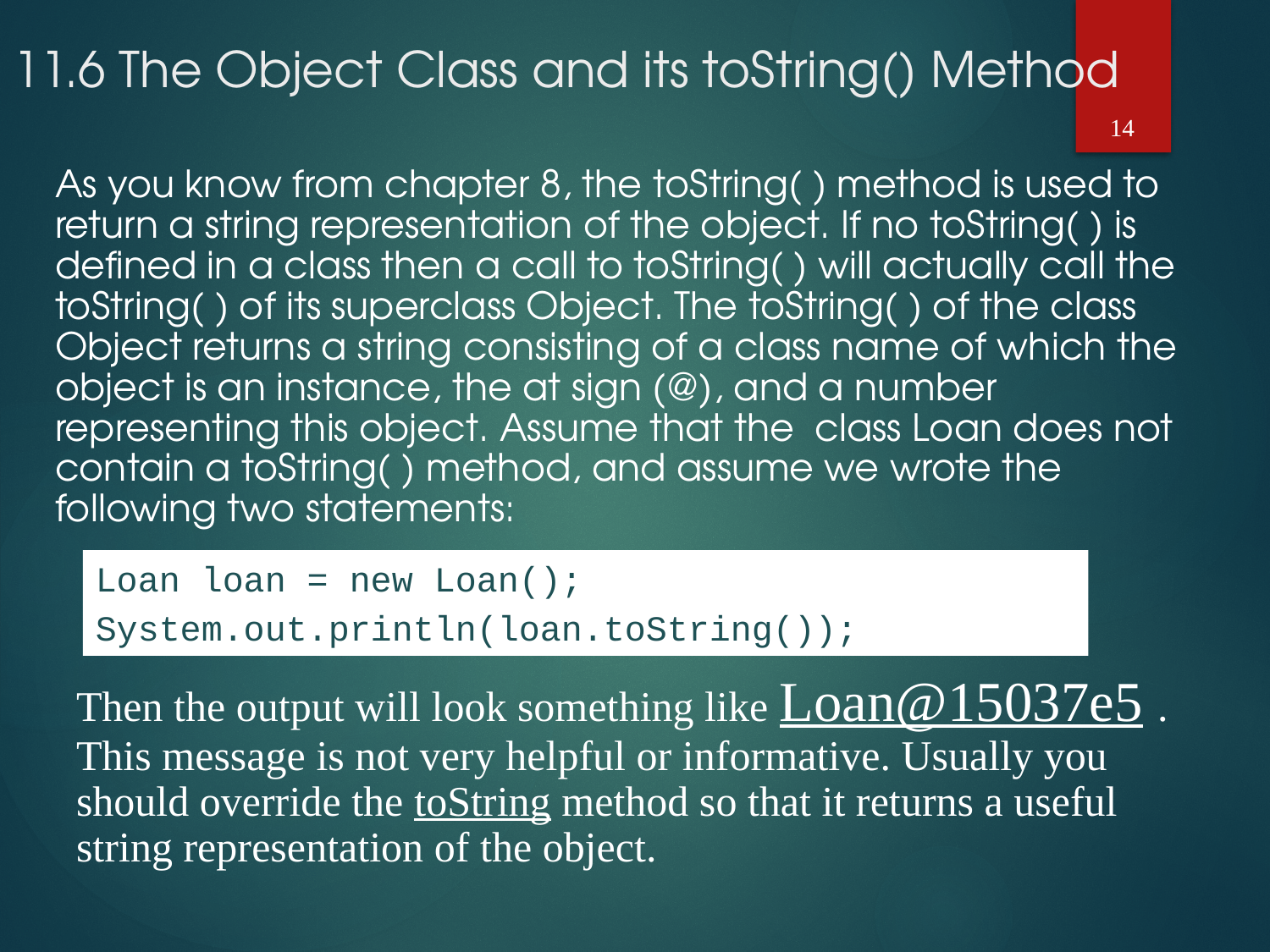

# 11.6 The Object Class and its toString() Method
14
As you know from chapter 8, the toString( ) method is used to return a string representation of the object. If no toString( ) is defined in a class then a call to toString( ) will actually call the toString( ) of its superclass Object. The toString( ) of the class Object returns a string consisting of a class name of which the object is an instance, the at sign (@), and a number representing this object. Assume that the  class Loan does not contain a toString( ) method, and assume we wrote the following two statements:
Loan loan = new Loan();
System.out.println(loan.toString());
Then the output will look something like Loan@15037e5 . This message is not very helpful or informative. Usually you should override the toString method so that it returns a useful string representation of the object.